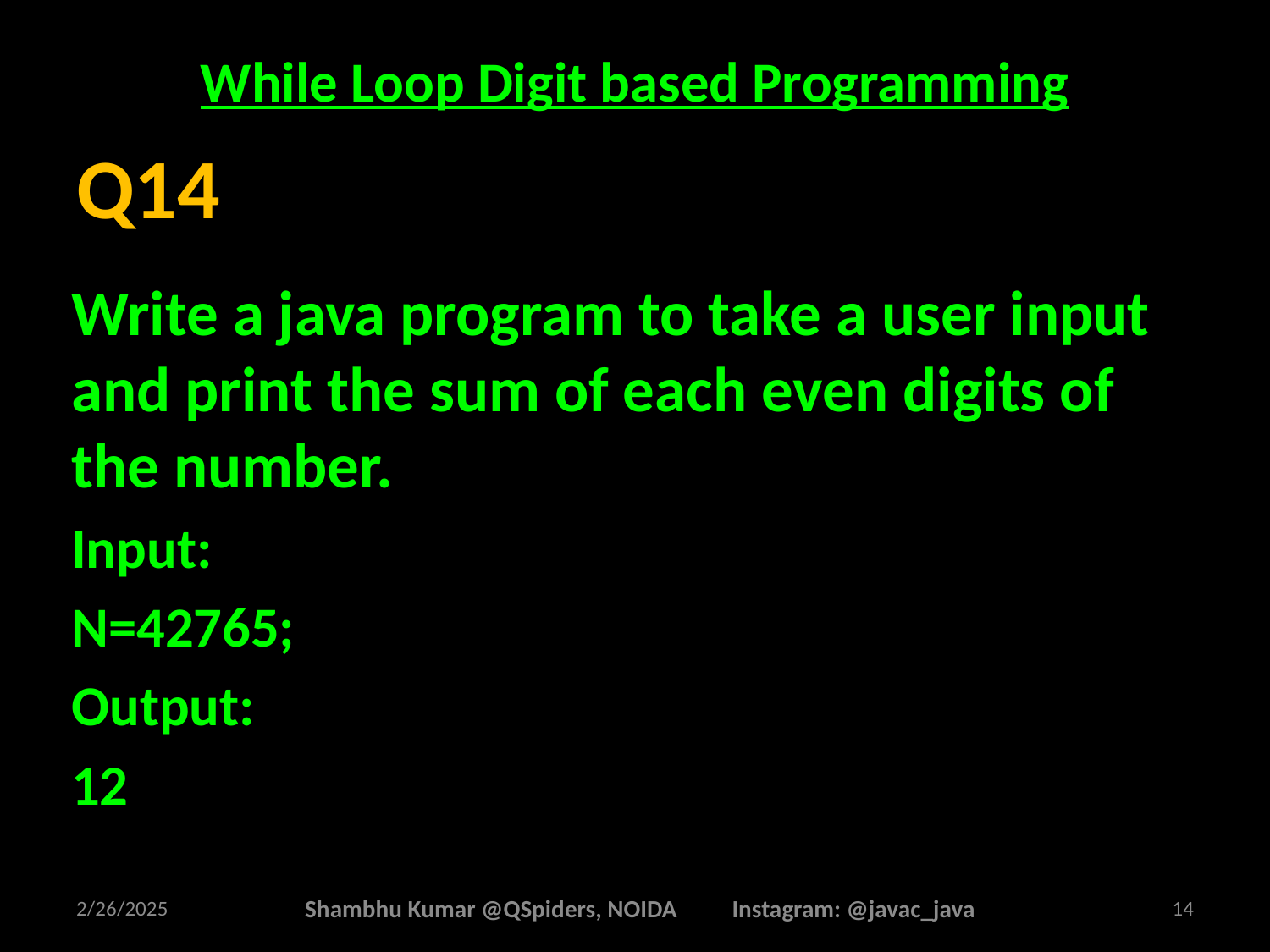

# While Loop Digit based Programming

Write a java program to take a user input and print the sum of each even digits of the number.
Input:
N=42765;
Output:
12
Q14
2/26/2025
Shambhu Kumar @QSpiders, NOIDA          Instagram: @javac_java
14